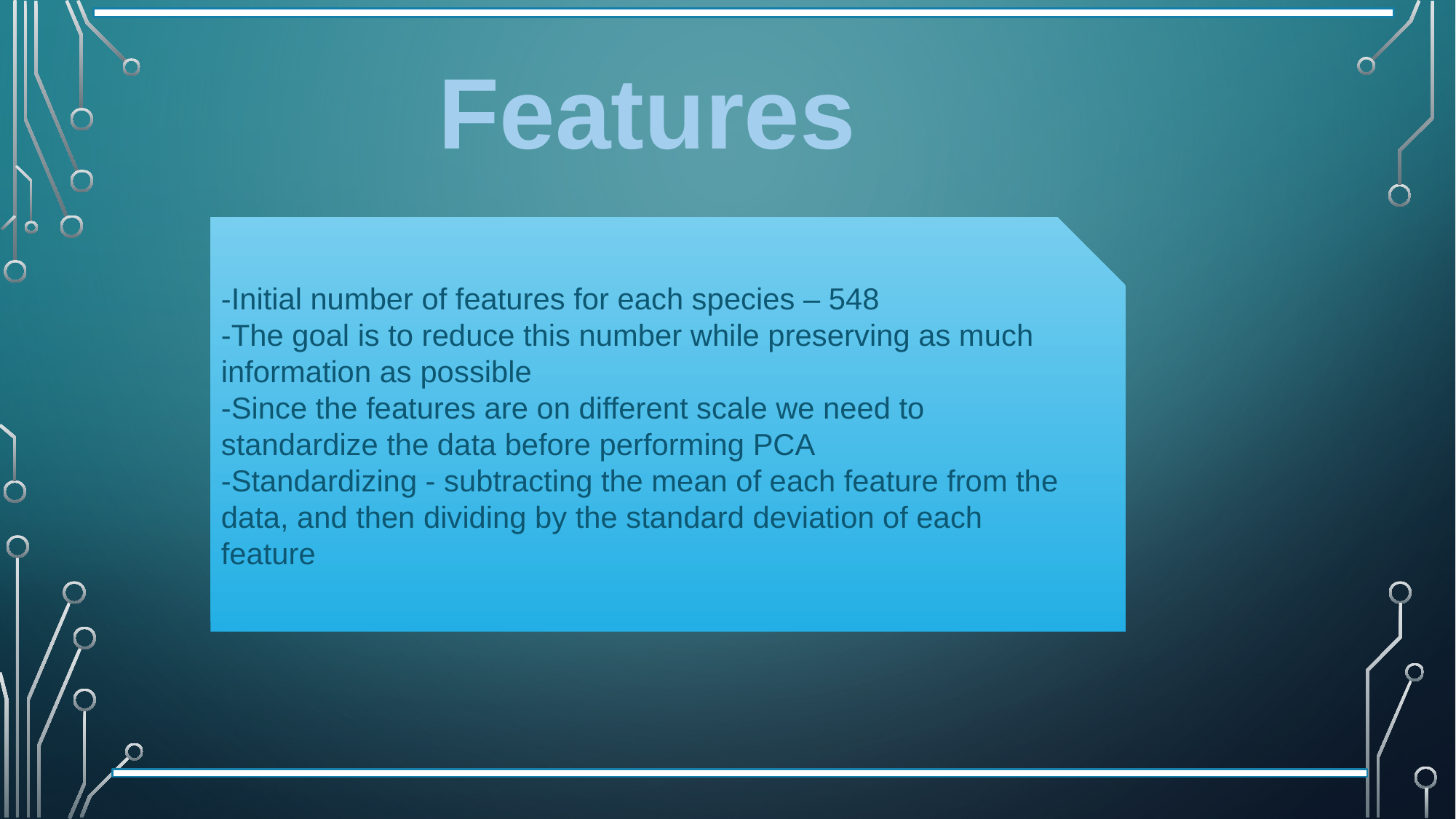

# Features
-Initial number of features for each species – 548
-The goal is to reduce this number while preserving as much information as possible
-Since the features are on different scale we need to standardize the data before performing PCA
-Standardizing - subtracting the mean of each feature from the data, and then dividing by the standard deviation of each feature